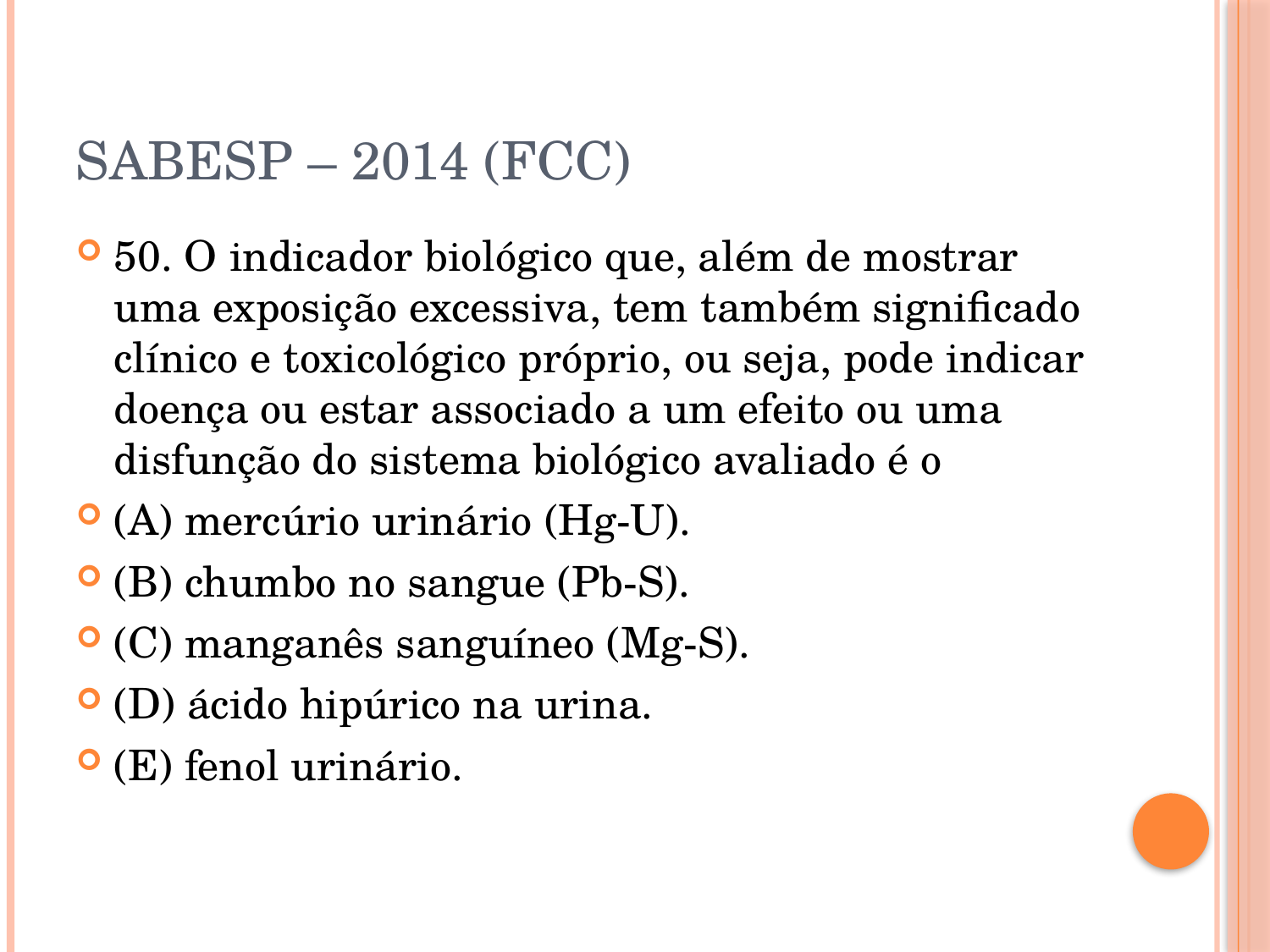

# Sabesp – 2014 (FCC)
50. O indicador biológico que, além de mostrar uma exposição excessiva, tem também significado clínico e toxicológico próprio, ou seja, pode indicar doença ou estar associado a um efeito ou uma disfunção do sistema biológico avaliado é o
(A) mercúrio urinário (Hg-U).
(B) chumbo no sangue (Pb-S).
(C) manganês sanguíneo (Mg-S).
(D) ácido hipúrico na urina.
(E) fenol urinário.